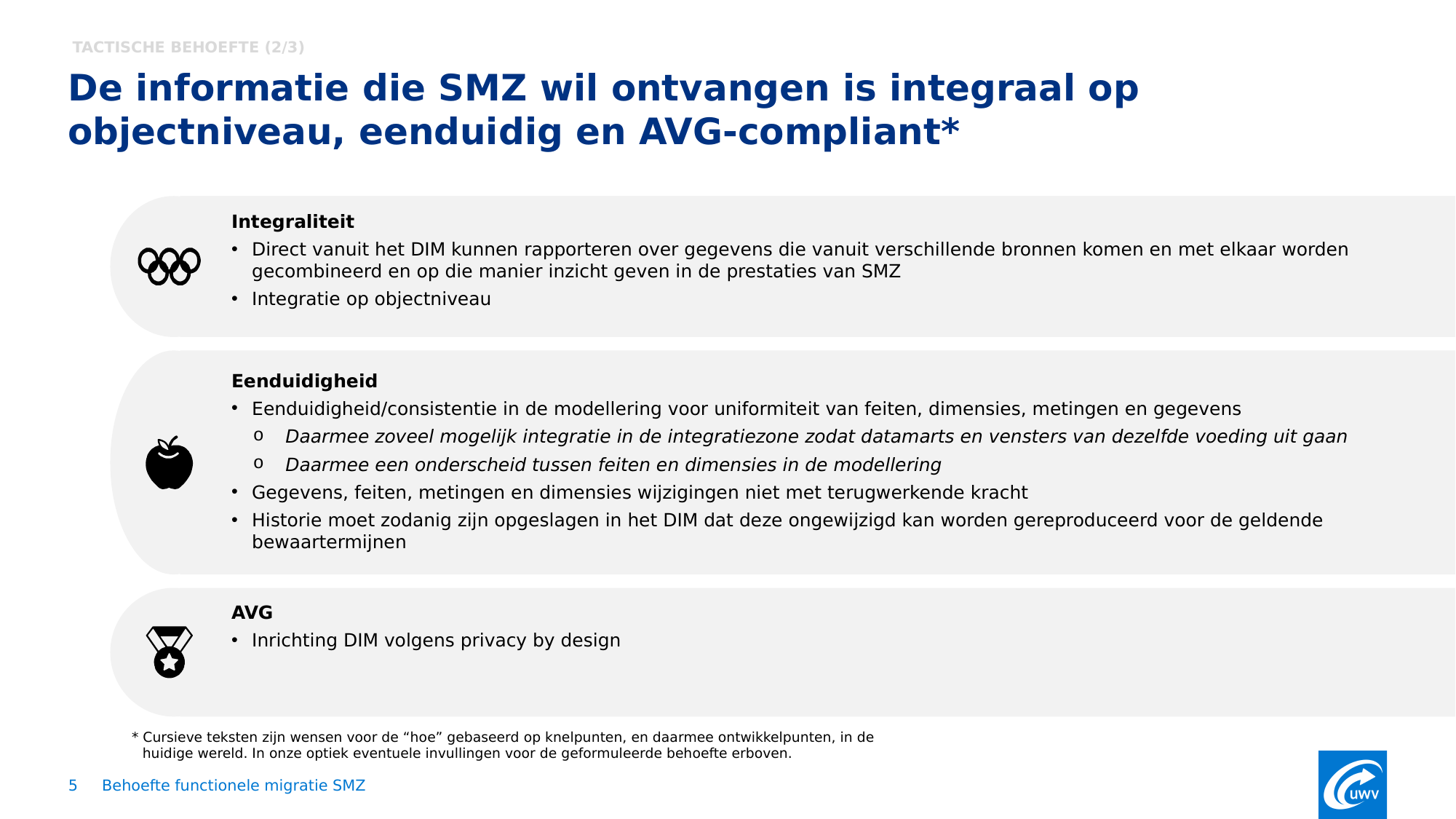

Tactische behoefte (2/3)
De informatie die SMZ wil ontvangen is integraal op objectniveau, eenduidig en AVG-compliant*

Integraliteit
Direct vanuit het DIM kunnen rapporteren over gegevens die vanuit verschillende bronnen komen en met elkaar worden gecombineerd en op die manier inzicht geven in de prestaties van SMZ
Integratie op objectniveau

Eenduidigheid
Eenduidigheid/consistentie in de modellering voor uniformiteit van feiten, dimensies, metingen en gegevens
Daarmee zoveel mogelijk integratie in de integratiezone zodat datamarts en vensters van dezelfde voeding uit gaan
Daarmee een onderscheid tussen feiten en dimensies in de modellering
Gegevens, feiten, metingen en dimensies wijzigingen niet met terugwerkende kracht
Historie moet zodanig zijn opgeslagen in het DIM dat deze ongewijzigd kan worden gereproduceerd voor de geldende bewaartermijnen

AVG
Inrichting DIM volgens privacy by design

* Cursieve teksten zijn wensen voor de “hoe” gebaseerd op knelpunten, en daarmee ontwikkelpunten, in de huidige wereld. In onze optiek eventuele invullingen voor de geformuleerde behoefte erboven.
5
Behoefte functionele migratie SMZ